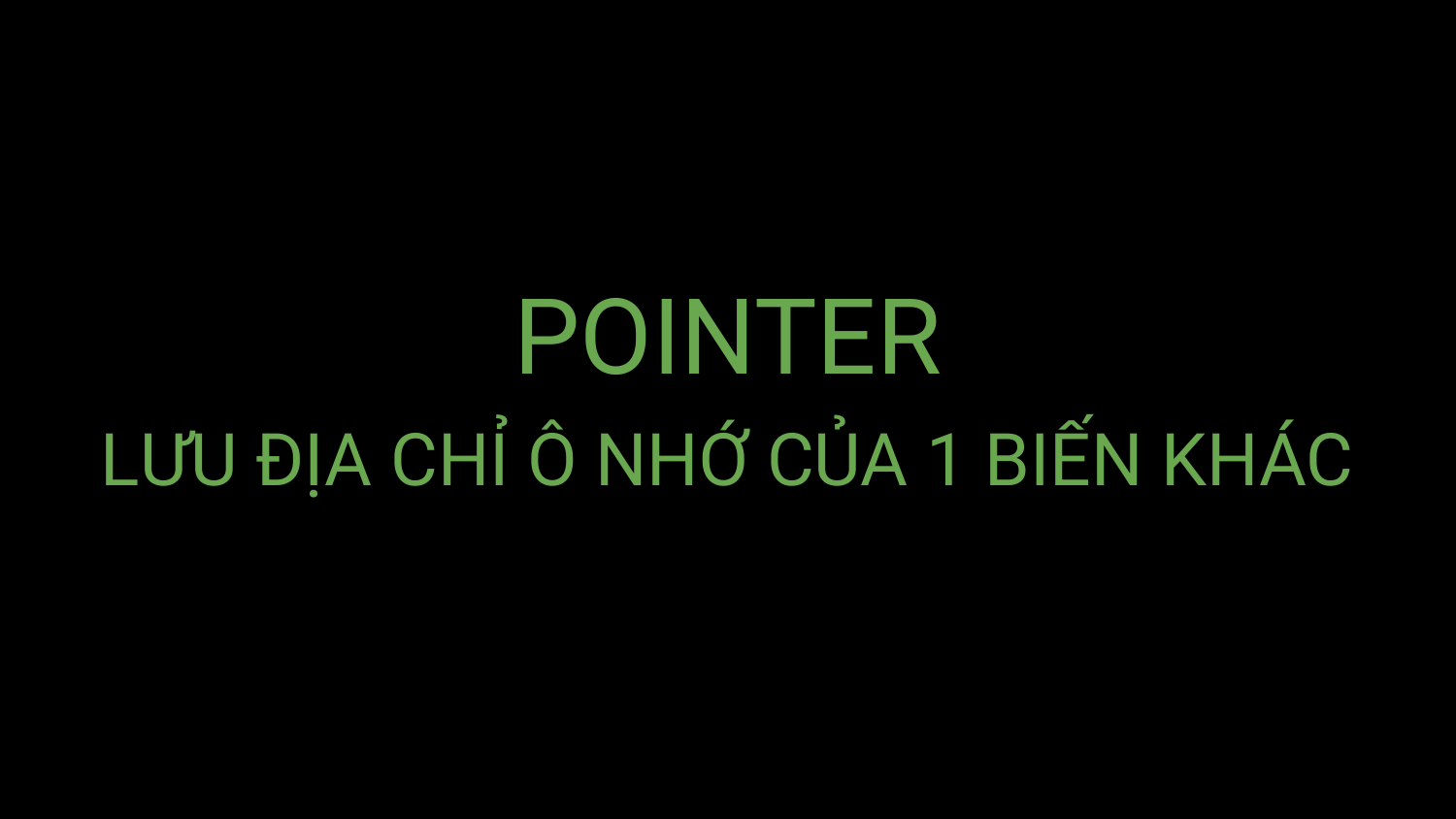

# POINTER
LƯU ĐỊA CHỈ Ô NHỚ CỦA 1 BIẾN KHÁC